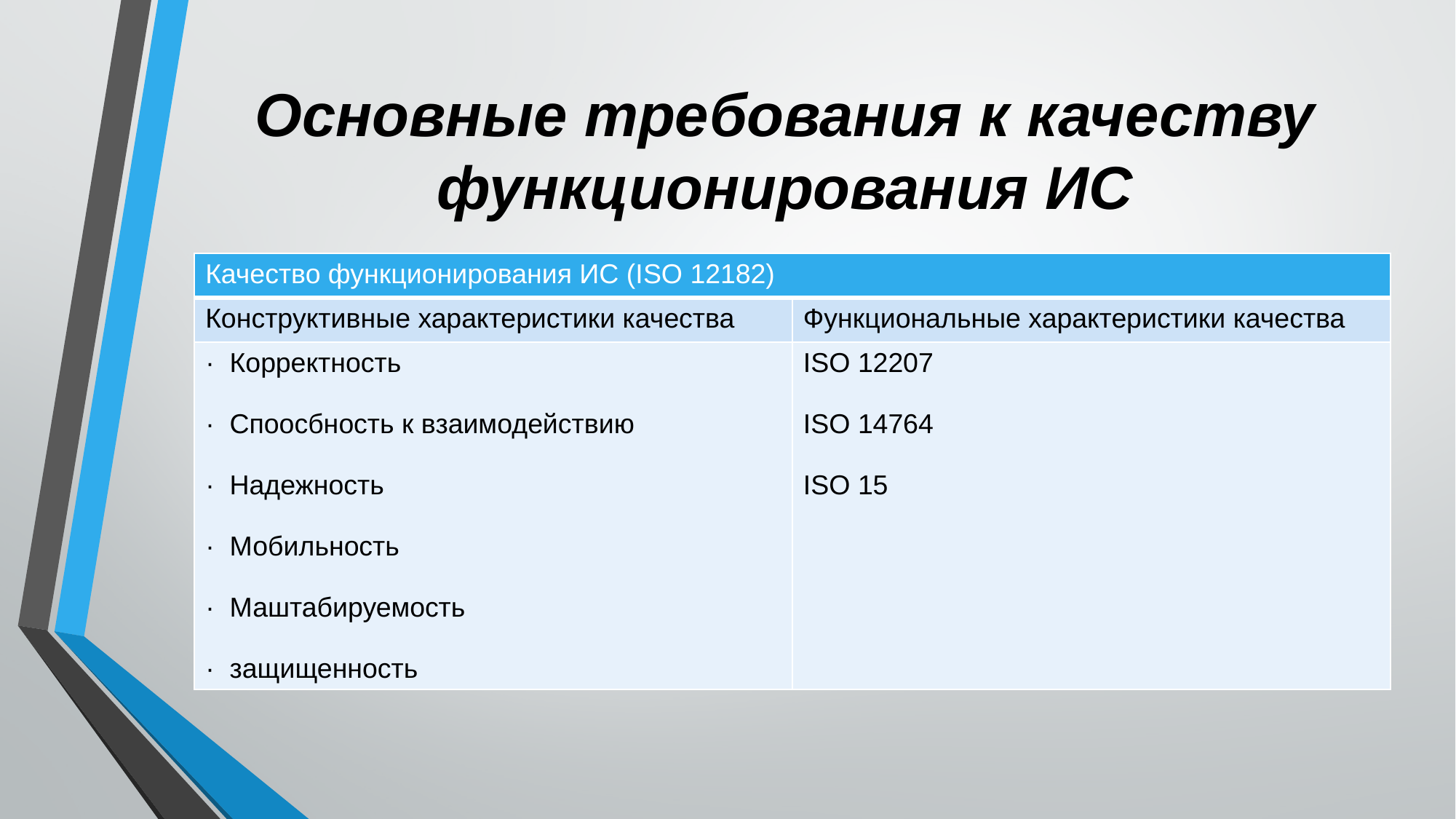

# Основные требования к качеству функционирования ИС
| Качество функционирования ИС (ISO 12182) |  |
| --- | --- |
| Конструктивные характеристики качества | Функциональные характеристики качества |
| · Корректность · Споосбность к взаимодействию · Надежность · Мобильность · Маштабируемость · защищенность | ISO 12207 ISO 14764 ISO 15 |